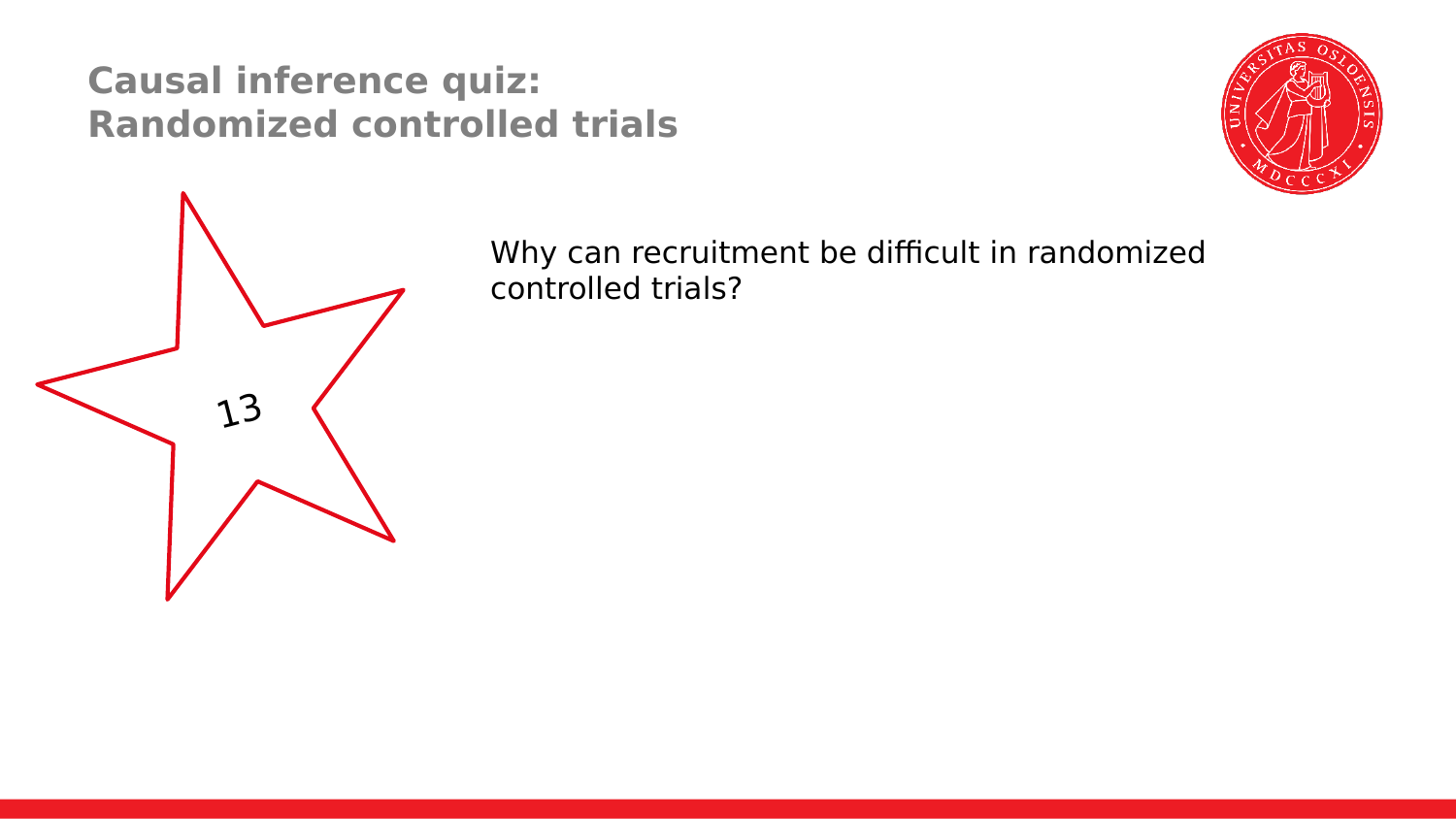

# Causal inference quiz: Randomized controlled trials
13
Why can recruitment be difficult in randomized controlled trials?